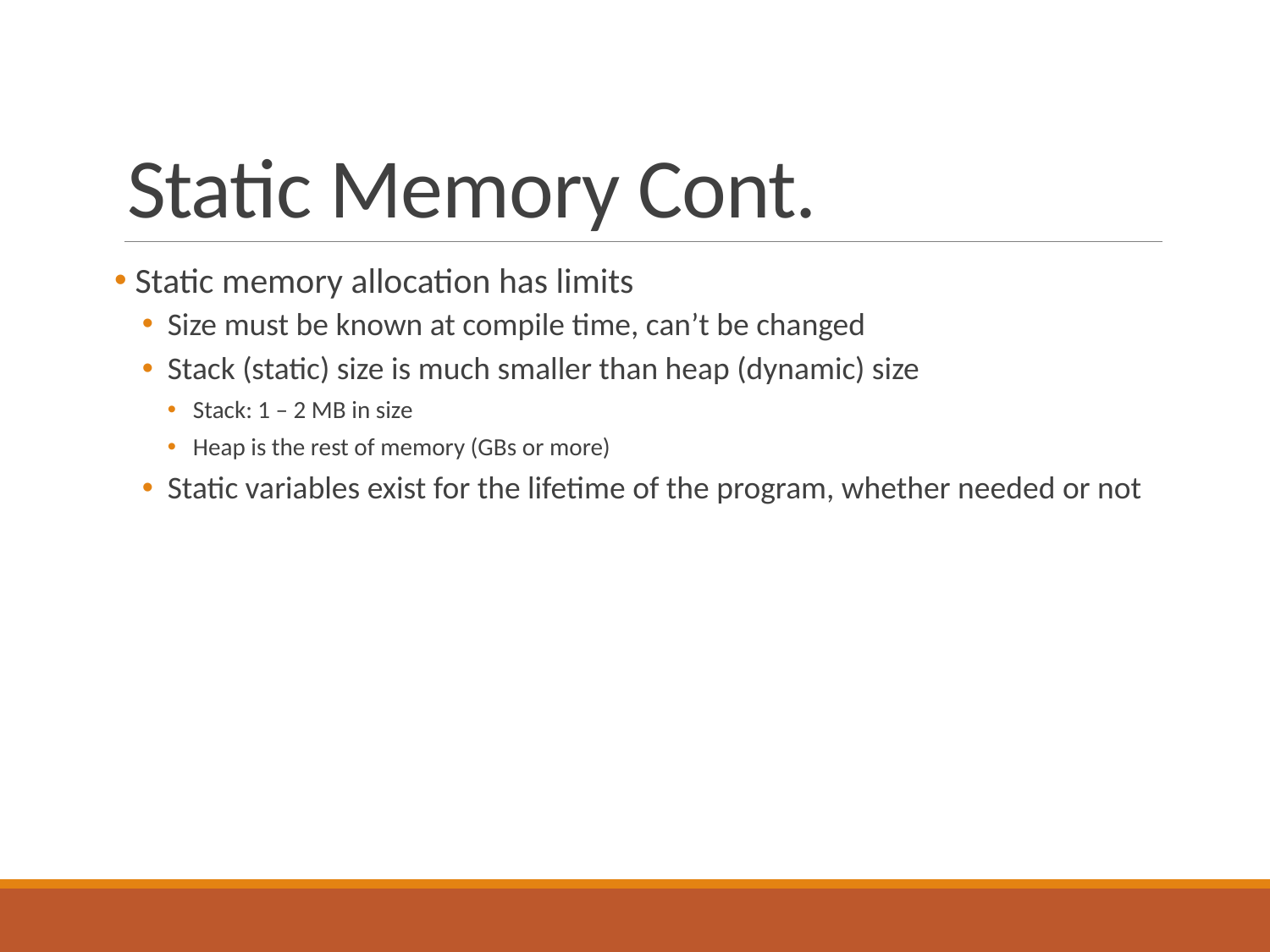

# Static Memory Cont.
 Static memory allocation has limits
Size must be known at compile time, can’t be changed
Stack (static) size is much smaller than heap (dynamic) size
Stack: 1 – 2 MB in size
Heap is the rest of memory (GBs or more)
Static variables exist for the lifetime of the program, whether needed or not